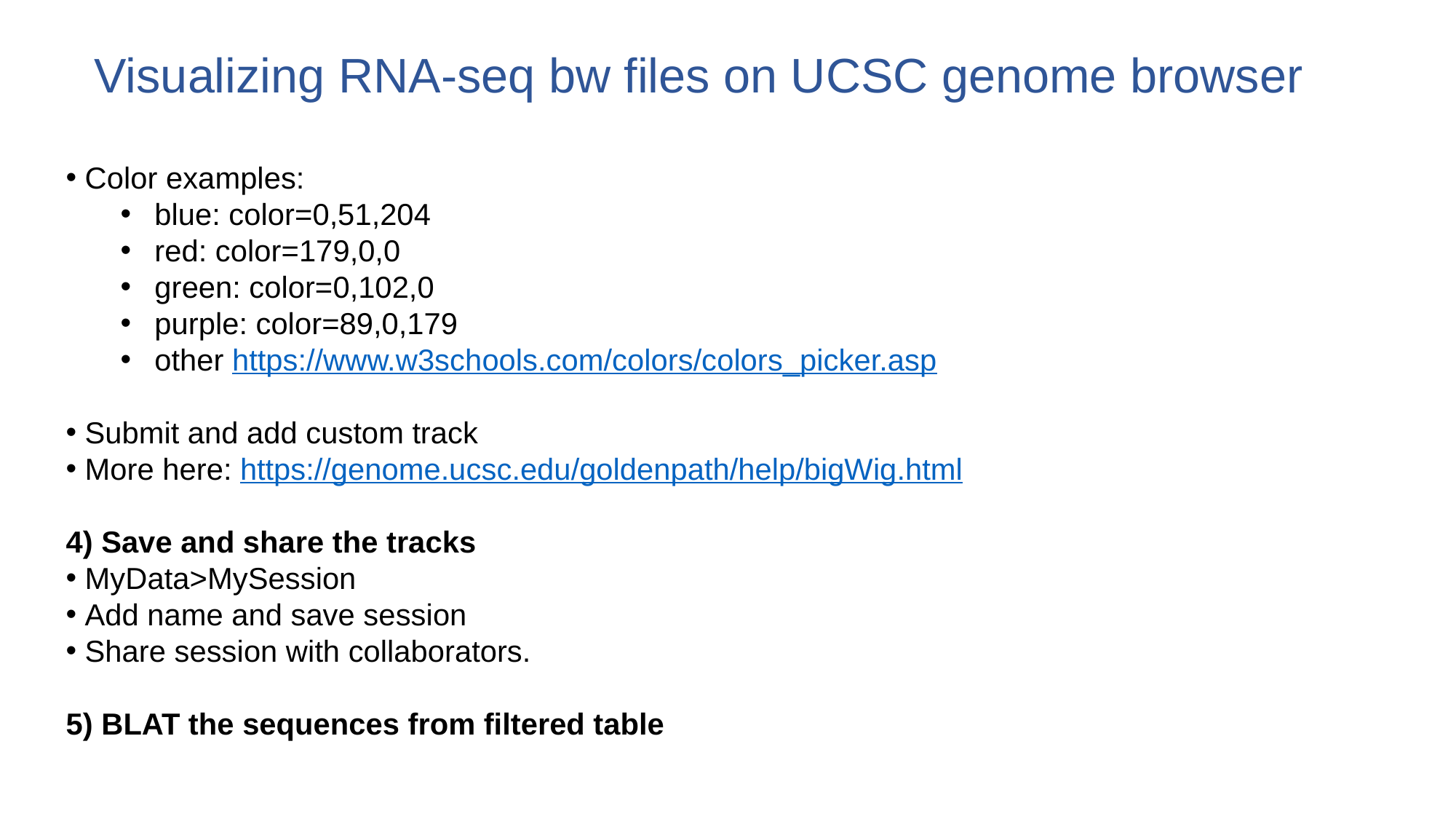

Visualizing RNA-seq bw files on UCSC genome browser
 Color examples:
blue: color=0,51,204
red: color=179,0,0
green: color=0,102,0
purple: color=89,0,179
other https://www.w3schools.com/colors/colors_picker.asp
 Submit and add custom track
 More here: https://genome.ucsc.edu/goldenpath/help/bigWig.html
4) Save and share the tracks
 MyData>MySession
 Add name and save session
 Share session with collaborators.

5) BLAT the sequences from filtered table